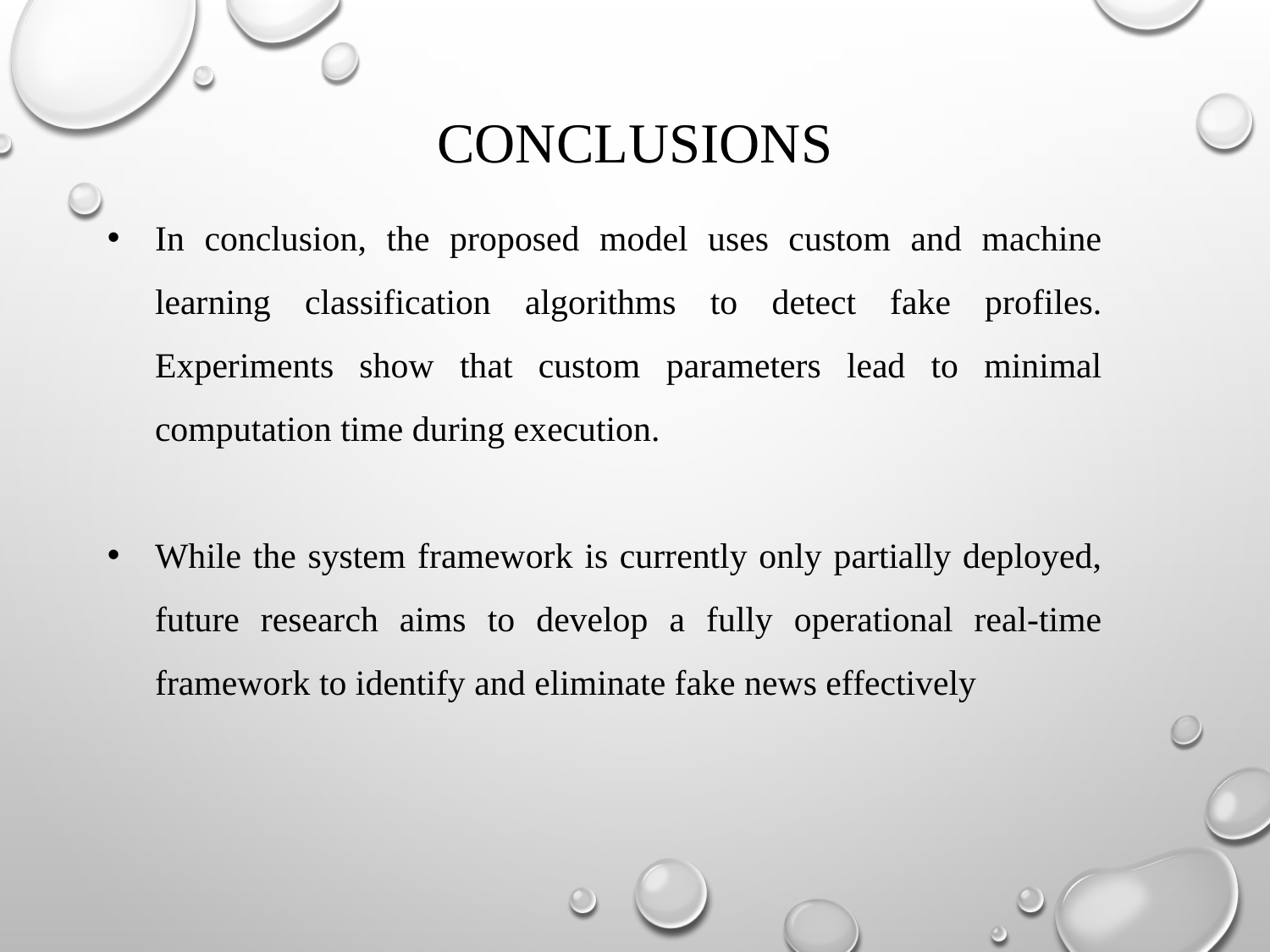

CONCLUSIONS
In conclusion, the proposed model uses custom and machine learning classification algorithms to detect fake profiles. Experiments show that custom parameters lead to minimal computation time during execution.

While the system framework is currently only partially deployed, future research aims to develop a fully operational real-time framework to identify and eliminate fake news effectively